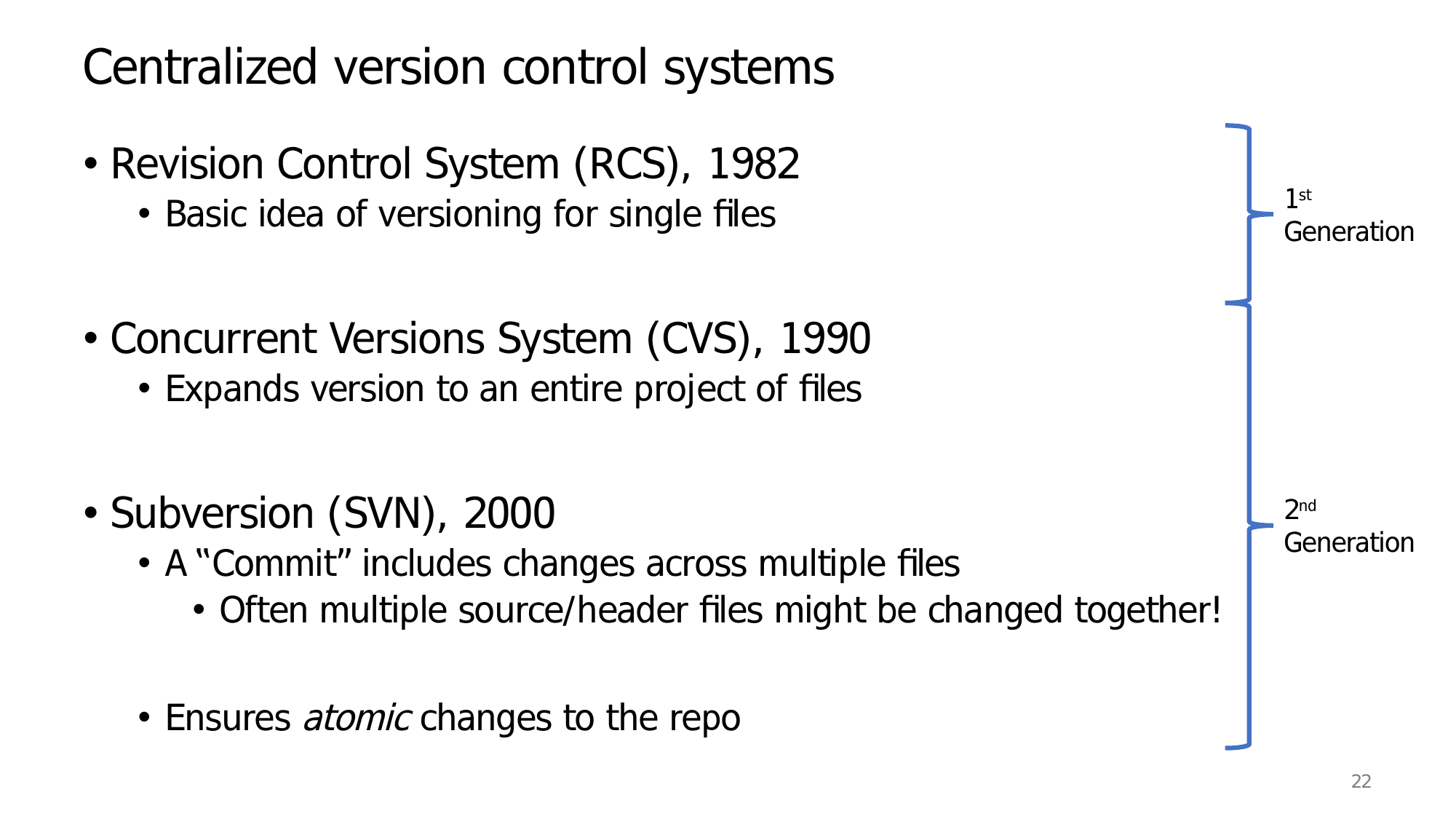

# Centralized version control systems

Revision Control System (RCS), 1982
Basic idea of versioning for single files

Concurrent Versions System (CVS), 1990
Expands version to an entire project of files

Subversion (SVN), 2000
A “Commit” includes changes across multiple files
Often multiple source/header files might be changed together!

Ensures atomic changes to the repo
1st
Generation

2nd
Generation
22